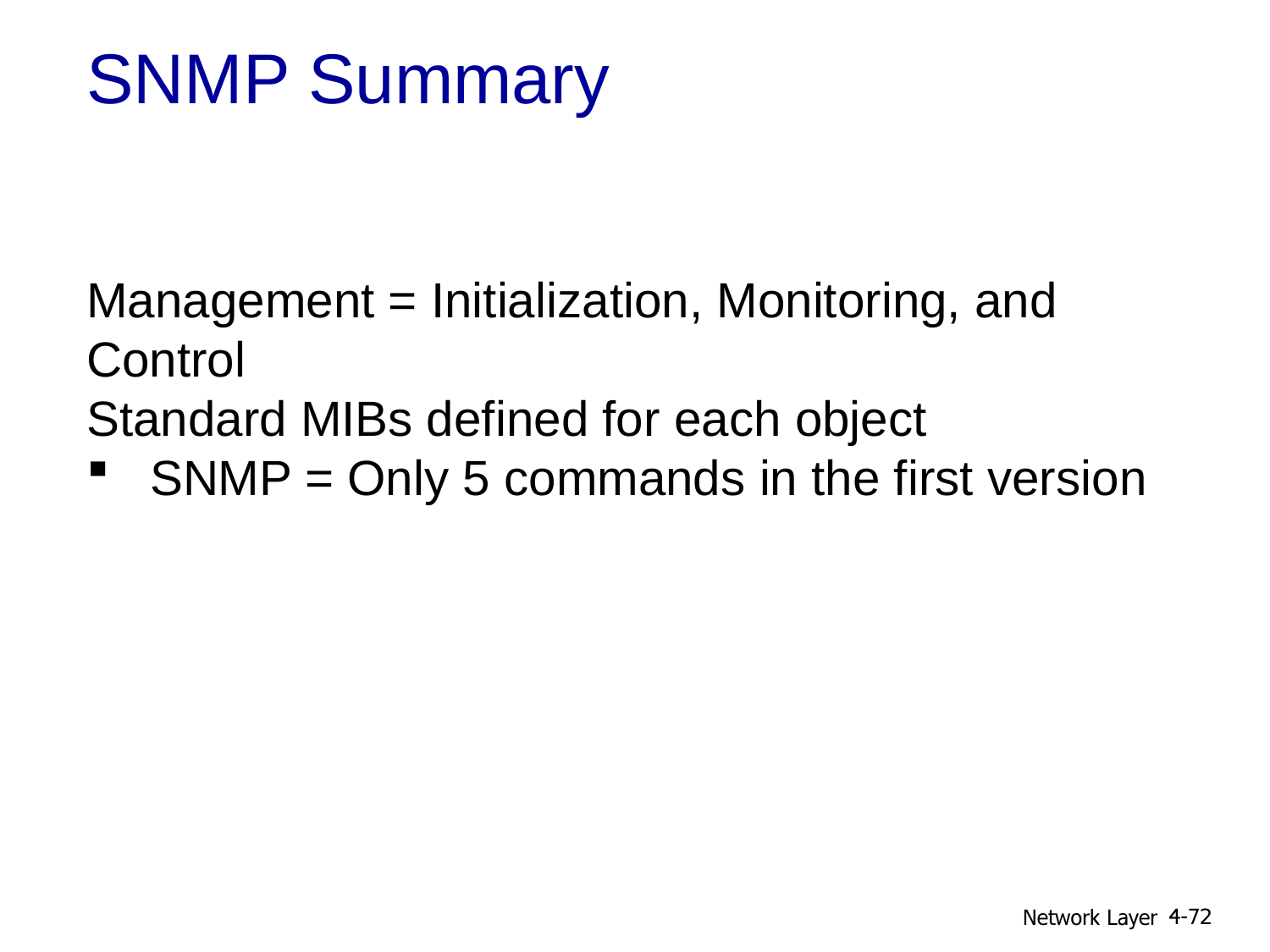

# SNMP Summary

Management = Initialization, Monitoring, and Control
Standard MIBs defined for each object
SNMP = Only 5 commands in the first version
4-72
Network Layer